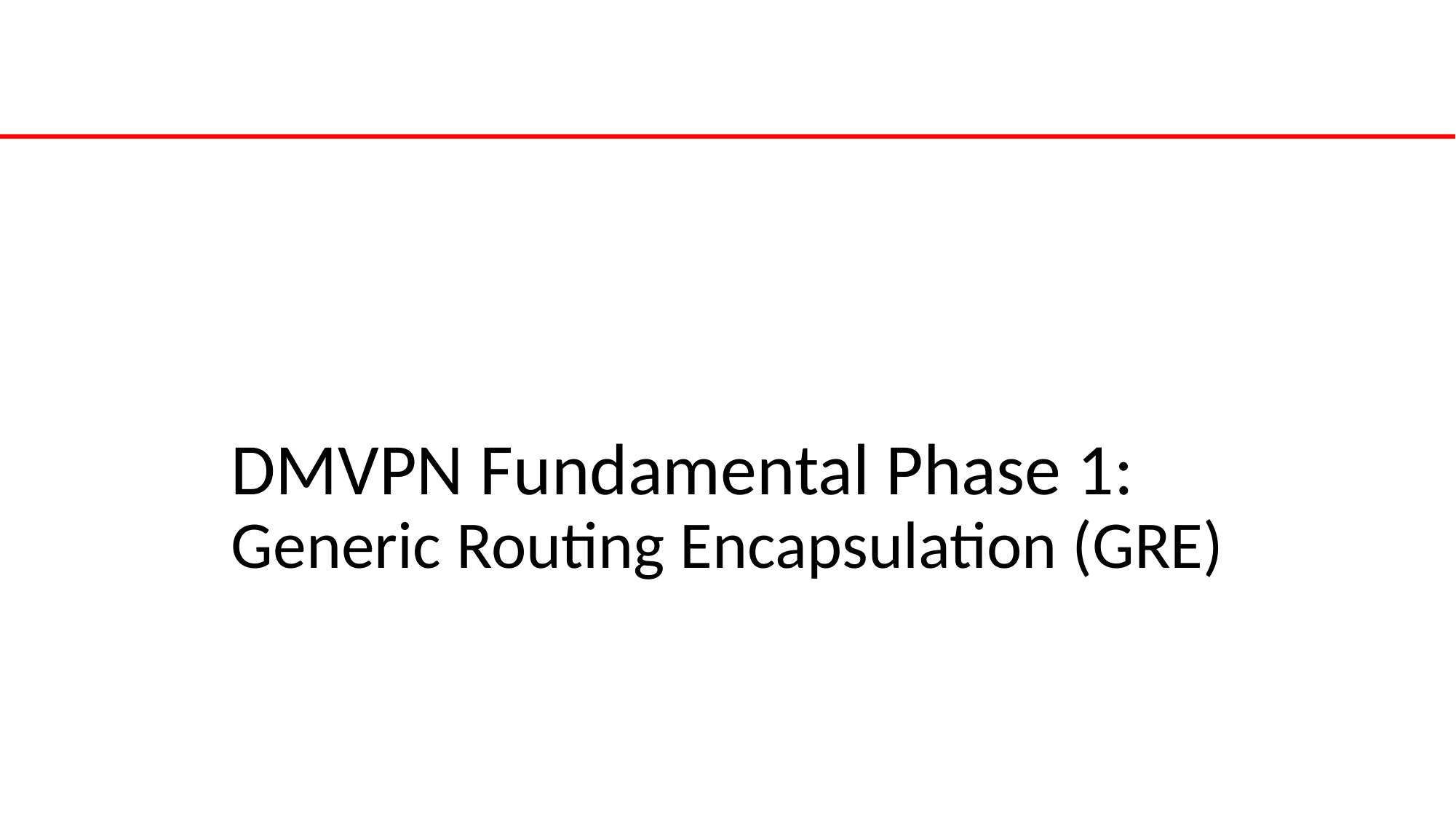

# DMVPN Fundamental Phase 1: Generic Routing Encapsulation (GRE)